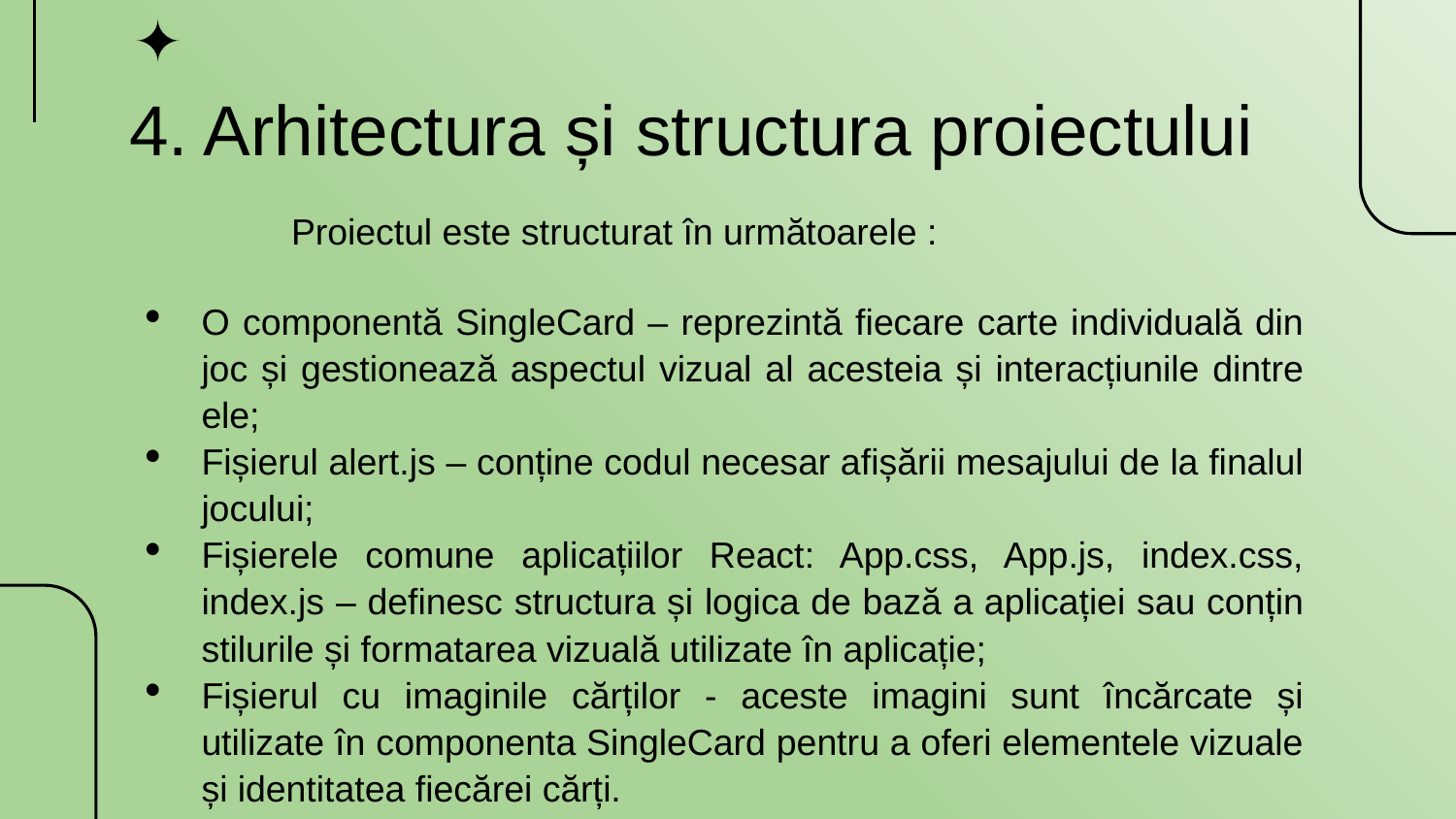

# 4. Arhitectura și structura proiectului
Proiectul este structurat în următoarele :

O componentă SingleCard – reprezintă fiecare carte individuală din joc și gestionează aspectul vizual al acesteia și interacțiunile dintre ele;
Fișierul alert.js – conține codul necesar afișării mesajului de la finalul jocului;
Fișierele comune aplicațiilor React: App.css, App.js, index.css, index.js – definesc structura și logica de bază a aplicației sau conțin stilurile și formatarea vizuală utilizate în aplicație;
Fișierul cu imaginile cărților - aceste imagini sunt încărcate și utilizate în componenta SingleCard pentru a oferi elementele vizuale și identitatea fiecărei cărți.